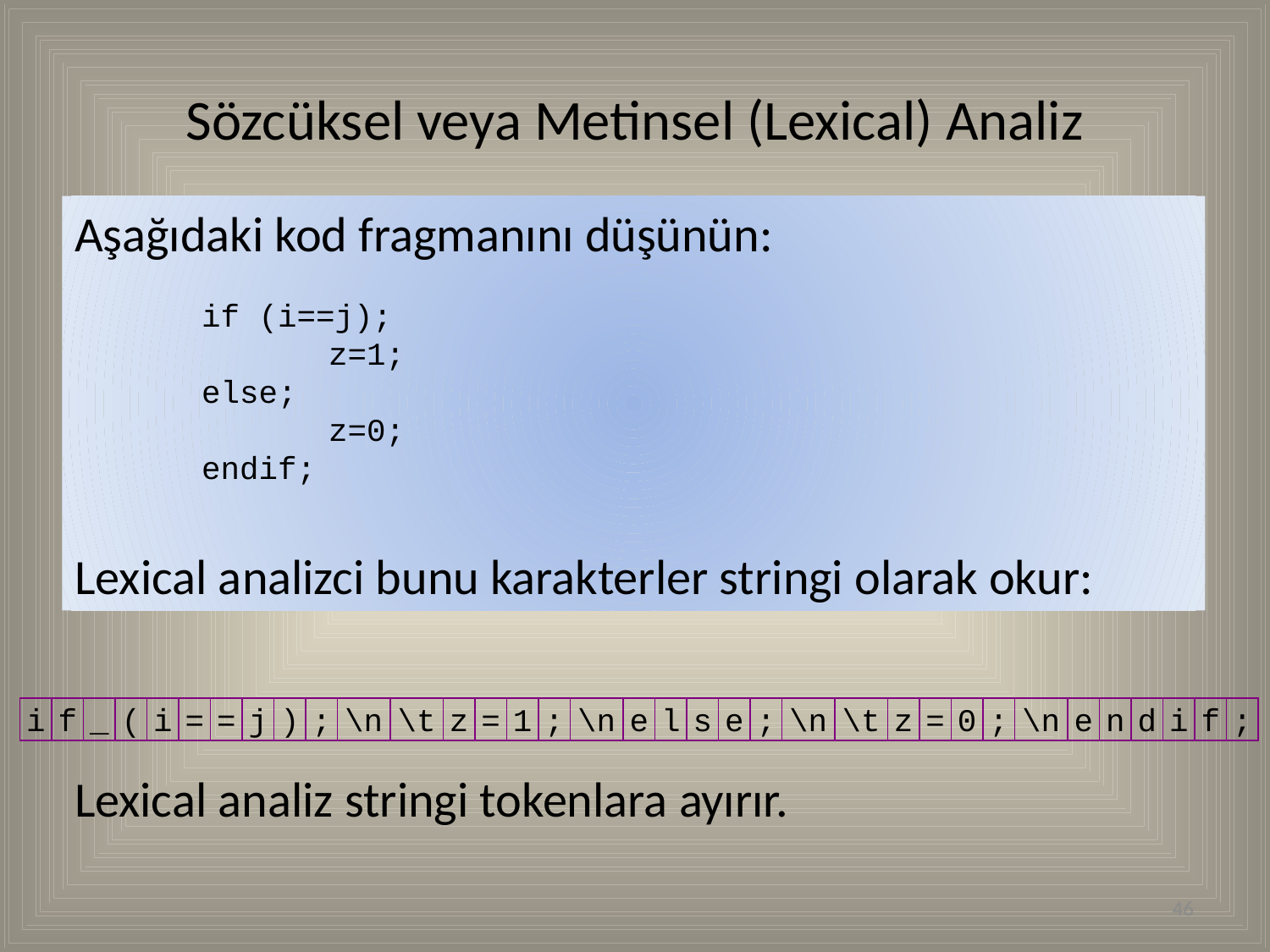

# Sözcüksel veya Metinsel (Lexical) Analiz
Aşağıdaki kod fragmanını düşünün:

	if (i==j);
		z=1;
	else;
		z=0;
	endif;

Lexical analizci bunu karakterler stringi olarak okur:
i
f
_
(
i
=
=
j
)
;
\n
\t
z
=
1
;
\n
e
l
s
e
;
\n
\t
z
=
0
;
\n
e
n
d
i
f
;
Lexical analiz stringi tokenlara ayırır.
46